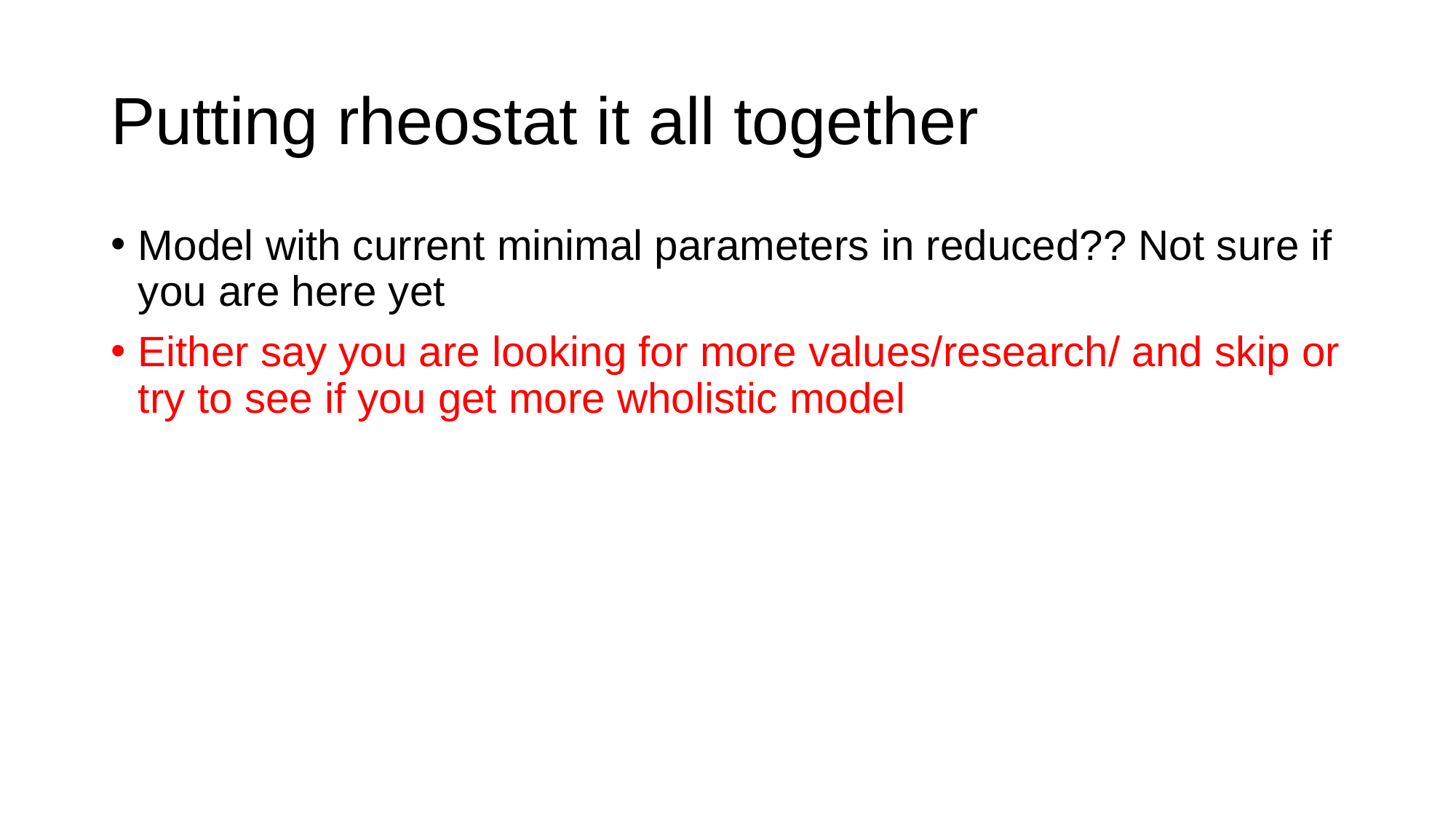

# Putting rheostat it all together
Model with current minimal parameters in reduced?? Not sure if you are here yet
Either say you are looking for more values/research/ and skip or try to see if you get more wholistic model